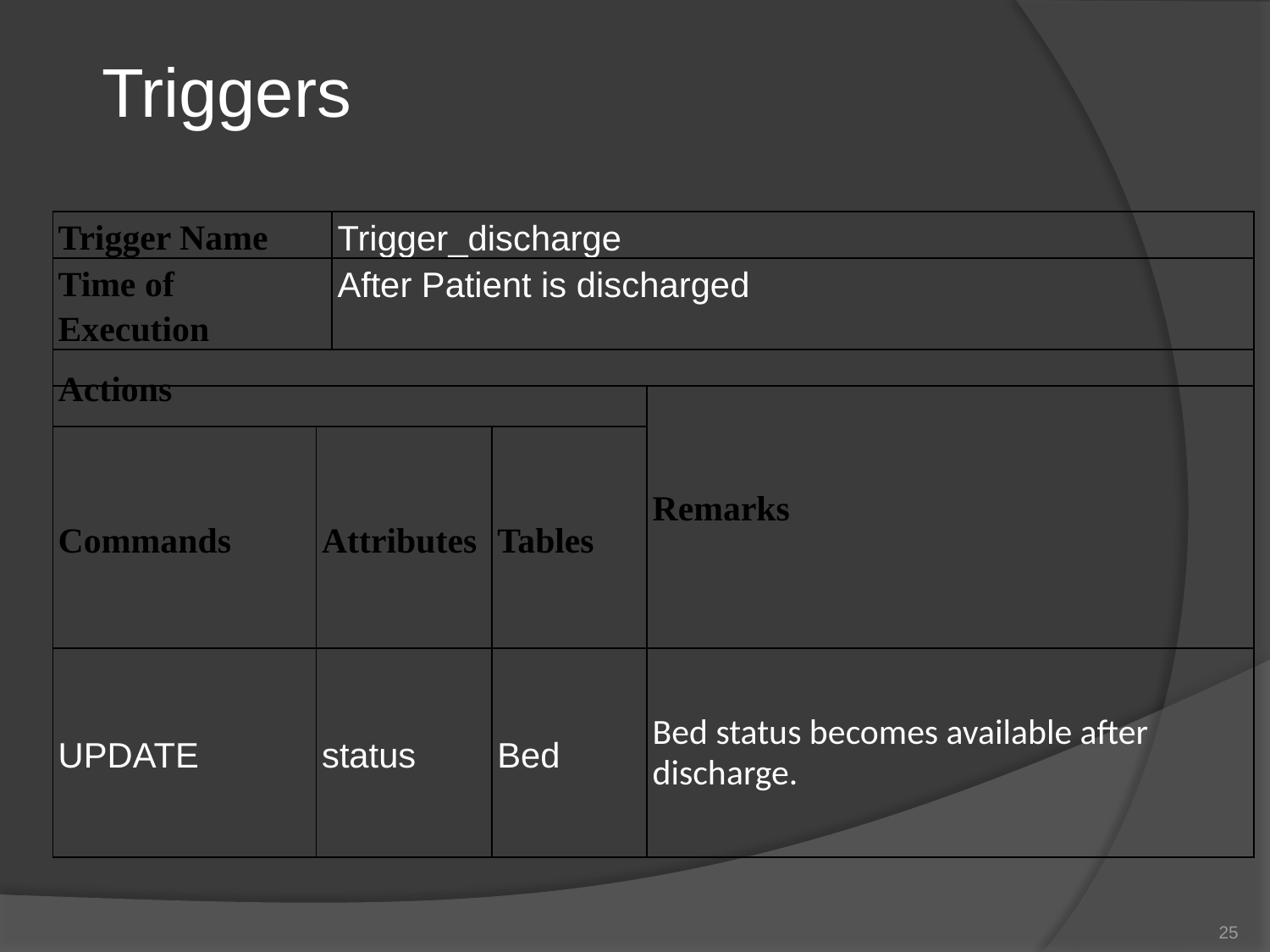

# Triggers
| Trigger Name |  | Trigger\_discharge |  |  |
| --- | --- | --- | --- | --- |
| Time of Execution |  | After Patient is discharged |  |  |
|  |  |  |  |  |
| Actions |  |  |  | Remarks |
| Commands | Attributes |  | Tables |  |
| UPDATE | status |  | Bed | Bed status becomes available after discharge. |
25